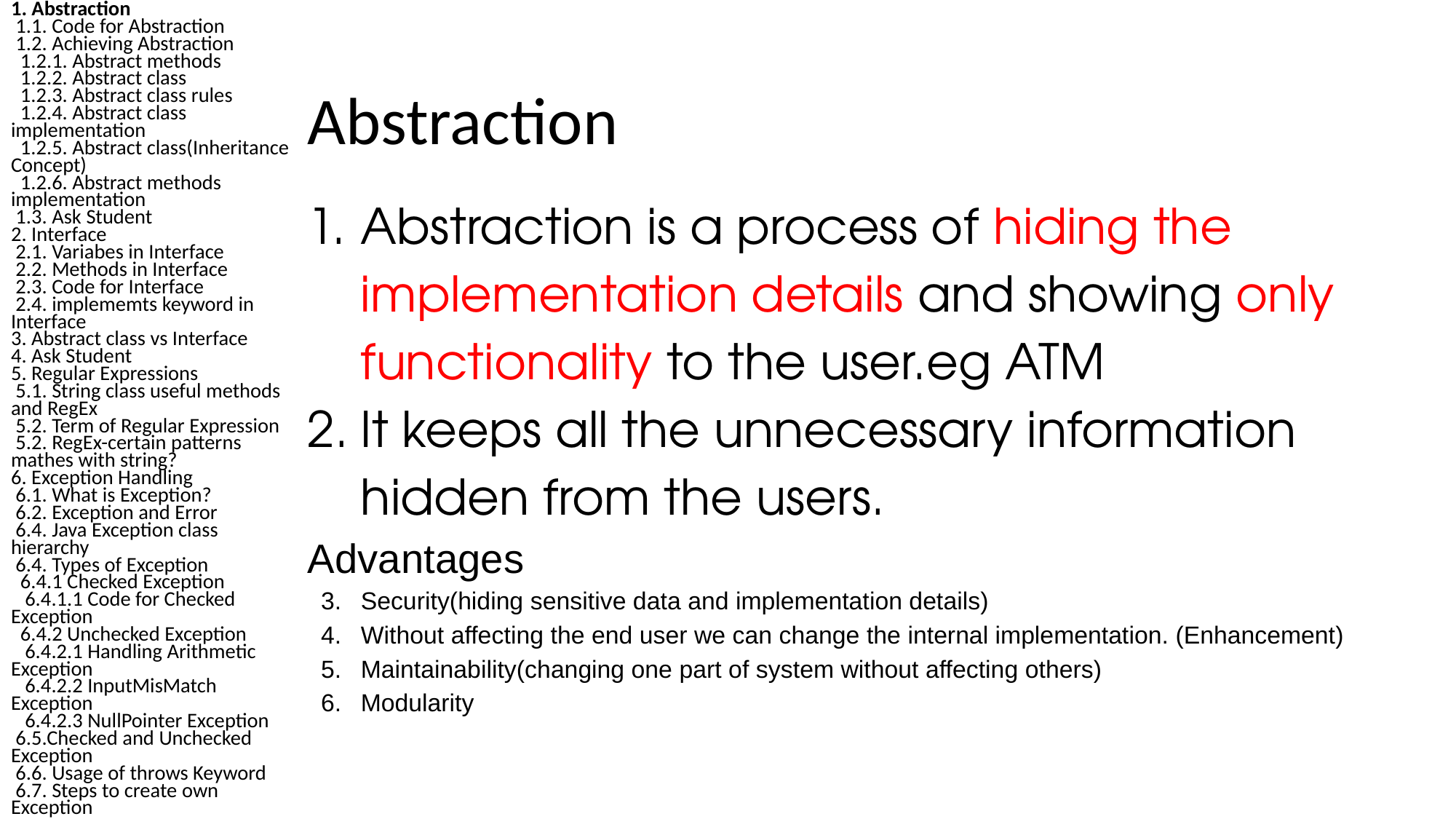

1. Abstraction
 1.1. Code for Abstraction
 1.2. Achieving Abstraction
  1.2.1. Abstract methods
  1.2.2. Abstract class
  1.2.3. Abstract class rules
  1.2.4. Abstract class implementation
  1.2.5. Abstract class(Inheritance Concept)
  1.2.6. Abstract methods implementation
 1.3. Ask Student
2. Interface
 2.1. Variabes in Interface
 2.2. Methods in Interface
 2.3. Code for Interface
 2.4. implememts keyword in Interface
3. Abstract class vs Interface
4. Ask Student
5. Regular Expressions
 5.1. String class useful methods and RegEx
 5.2. Term of Regular Expression
 5.2. RegEx-certain patterns mathes with string?
6. Exception Handling
 6.1. What is Exception?
 6.2. Exception and Error
 6.4. Java Exception class hierarchy
 6.4. Types of Exception
  6.4.1 Checked Exception
   6.4.1.1 Code for Checked Exception
  6.4.2 Unchecked Exception
   6.4.2.1 Handling Arithmetic Exception
   6.4.2.2 InputMisMatch Exception
   6.4.2.3 NullPointer Exception
 6.5.Checked and Unchecked Exception
 6.6. Usage of throws Keyword
 6.7. Steps to create own Exception
# Abstraction
Abstraction is a process of hiding the implementation details and showing only functionality to the user.eg ATM
It keeps all the unnecessary information hidden from the users.
Advantages
Security(hiding sensitive data and implementation details)
Without affecting the end user we can change the internal implementation. (Enhancement)
Maintainability(changing one part of system without affecting others)
Modularity